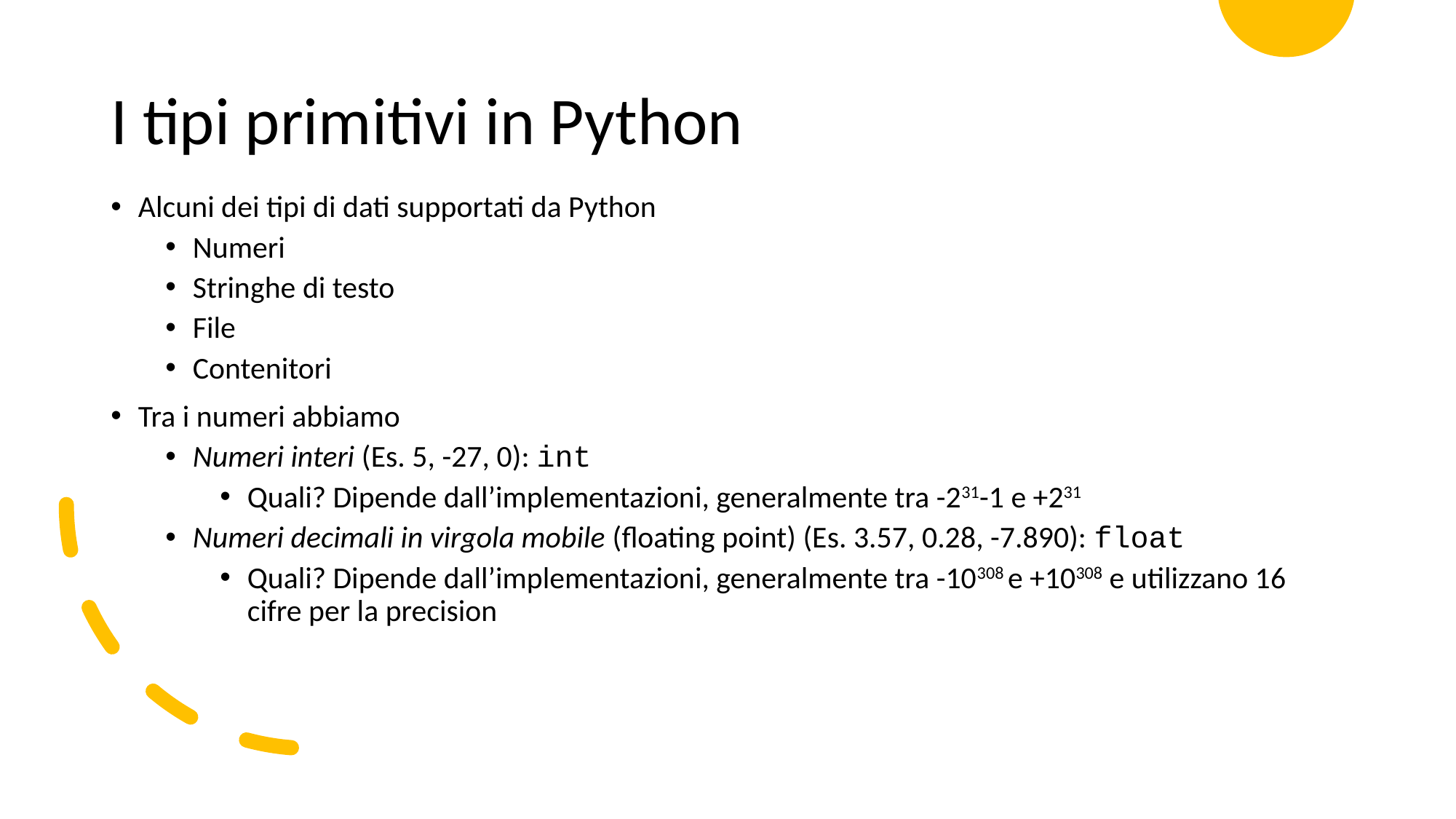

# I tipi primitivi in Python
Alcuni dei tipi di dati supportati da Python
Numeri
Stringhe di testo
File
Contenitori
Tra i numeri abbiamo
Numeri interi (Es. 5, -27, 0): int
Quali? Dipende dall’implementazioni, generalmente tra -231-1 e +231
Numeri decimali in virgola mobile (floating point) (Es. 3.57, 0.28, -7.890): float
Quali? Dipende dall’implementazioni, generalmente tra -10308 e +10308 e utilizzano 16 cifre per la precision